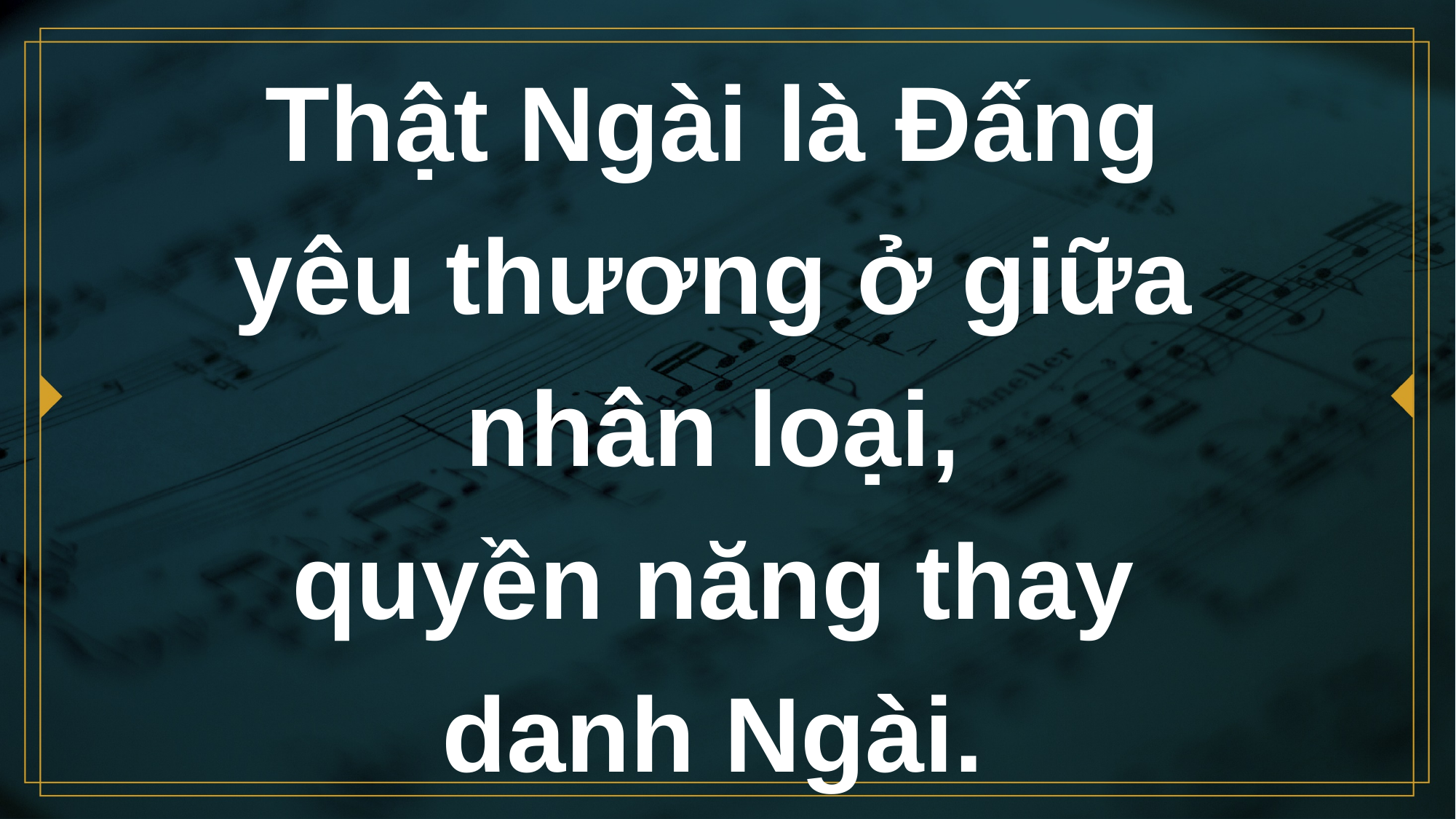

# Thật Ngài là Đấng yêu thương ở giữa nhân loại,
quyền năng thay
danh Ngài.